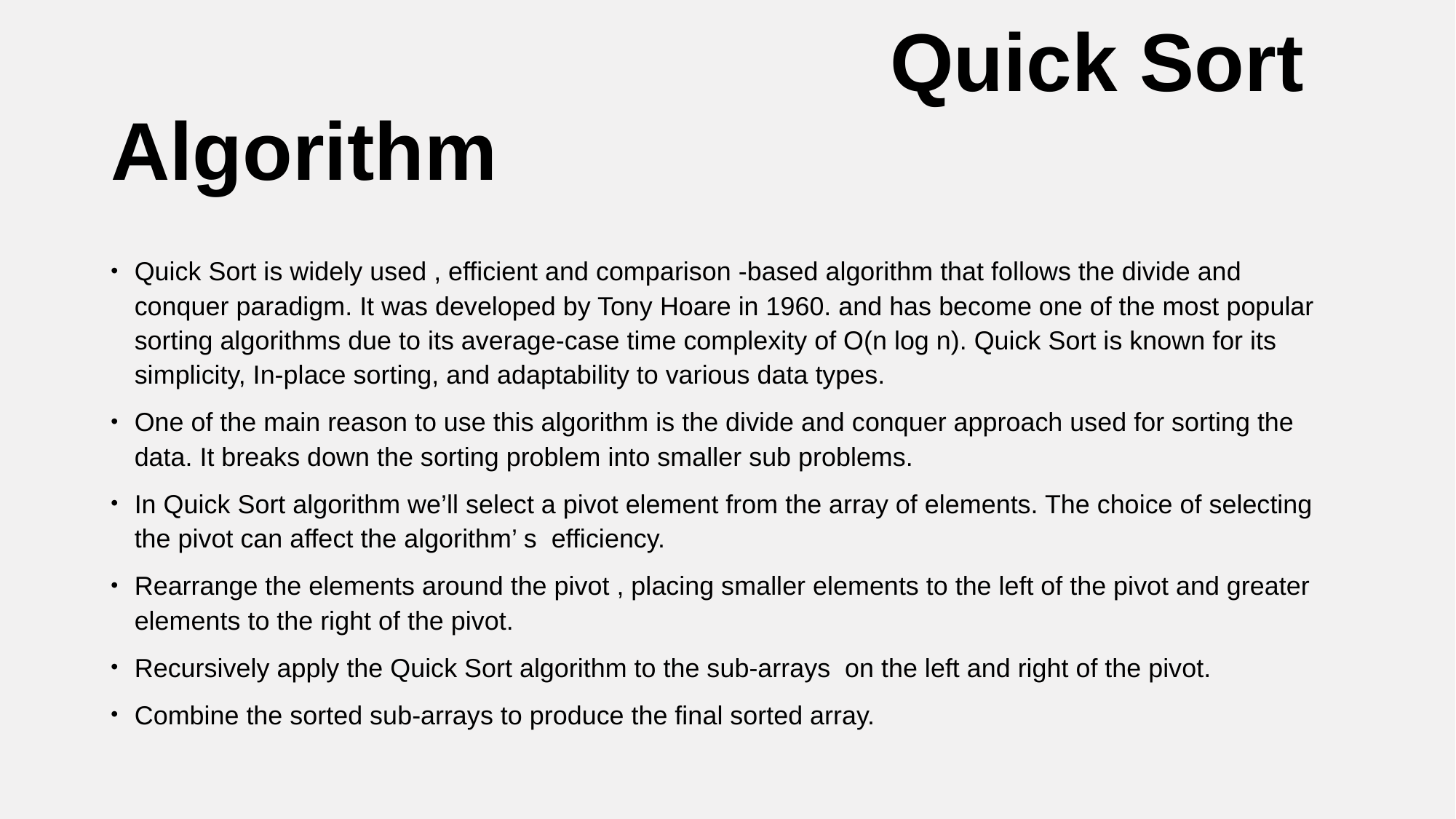

# Quick Sort Algorithm
Quick Sort is widely used , efficient and comparison -based algorithm that follows the divide and conquer paradigm. It was developed by Tony Hoare in 1960. and has become one of the most popular sorting algorithms due to its average-case time complexity of O(n log n). Quick Sort is known for its simplicity, In-place sorting, and adaptability to various data types.
One of the main reason to use this algorithm is the divide and conquer approach used for sorting the data. It breaks down the sorting problem into smaller sub problems.
In Quick Sort algorithm we’ll select a pivot element from the array of elements. The choice of selecting the pivot can affect the algorithm’ s  efficiency.
Rearrange the elements around the pivot , placing smaller elements to the left of the pivot and greater elements to the right of the pivot.
Recursively apply the Quick Sort algorithm to the sub-arrays  on the left and right of the pivot.
Combine the sorted sub-arrays to produce the final sorted array.